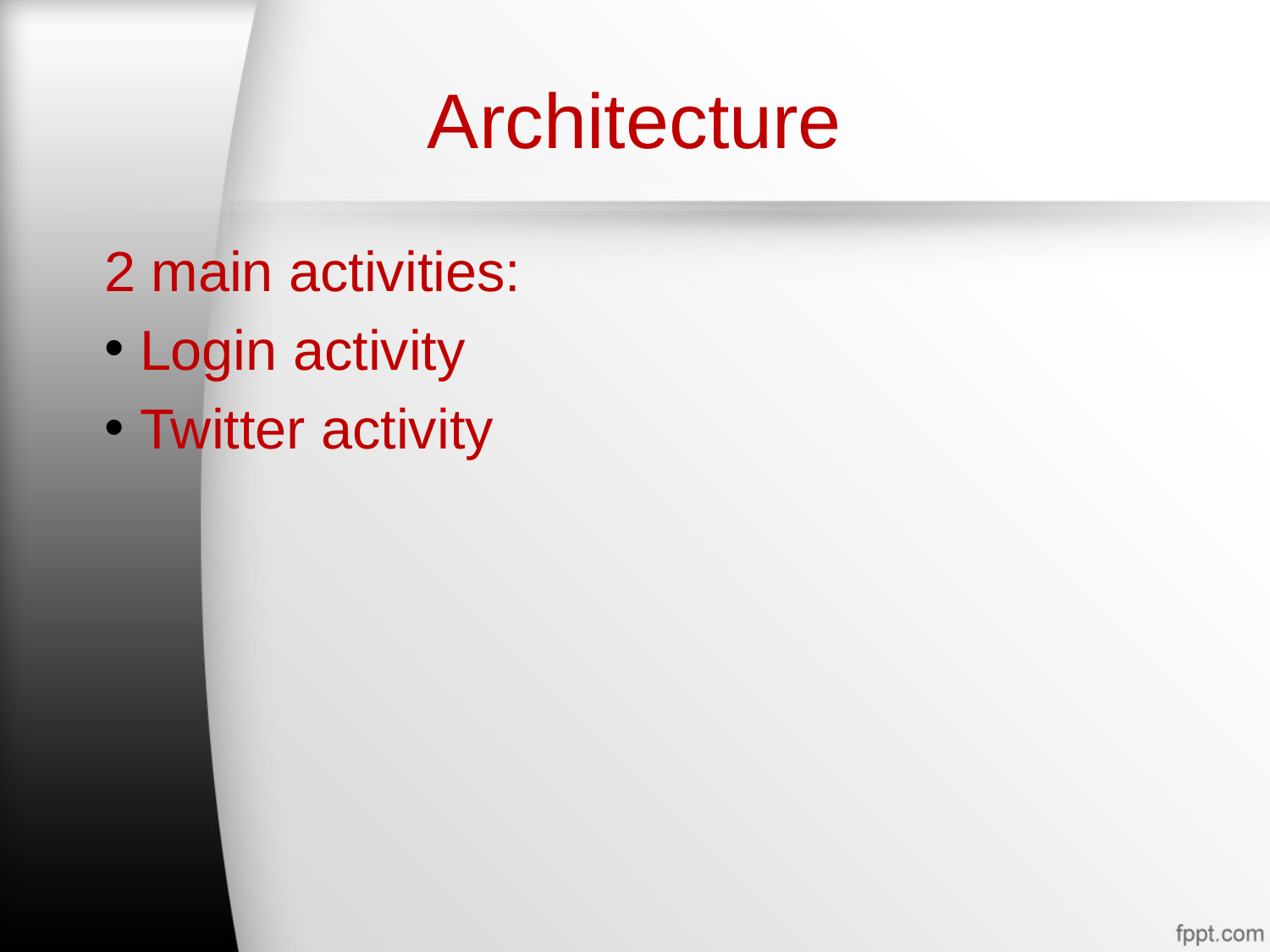

# Architecture
2 main activities:
 Login activity
 Twitter activity